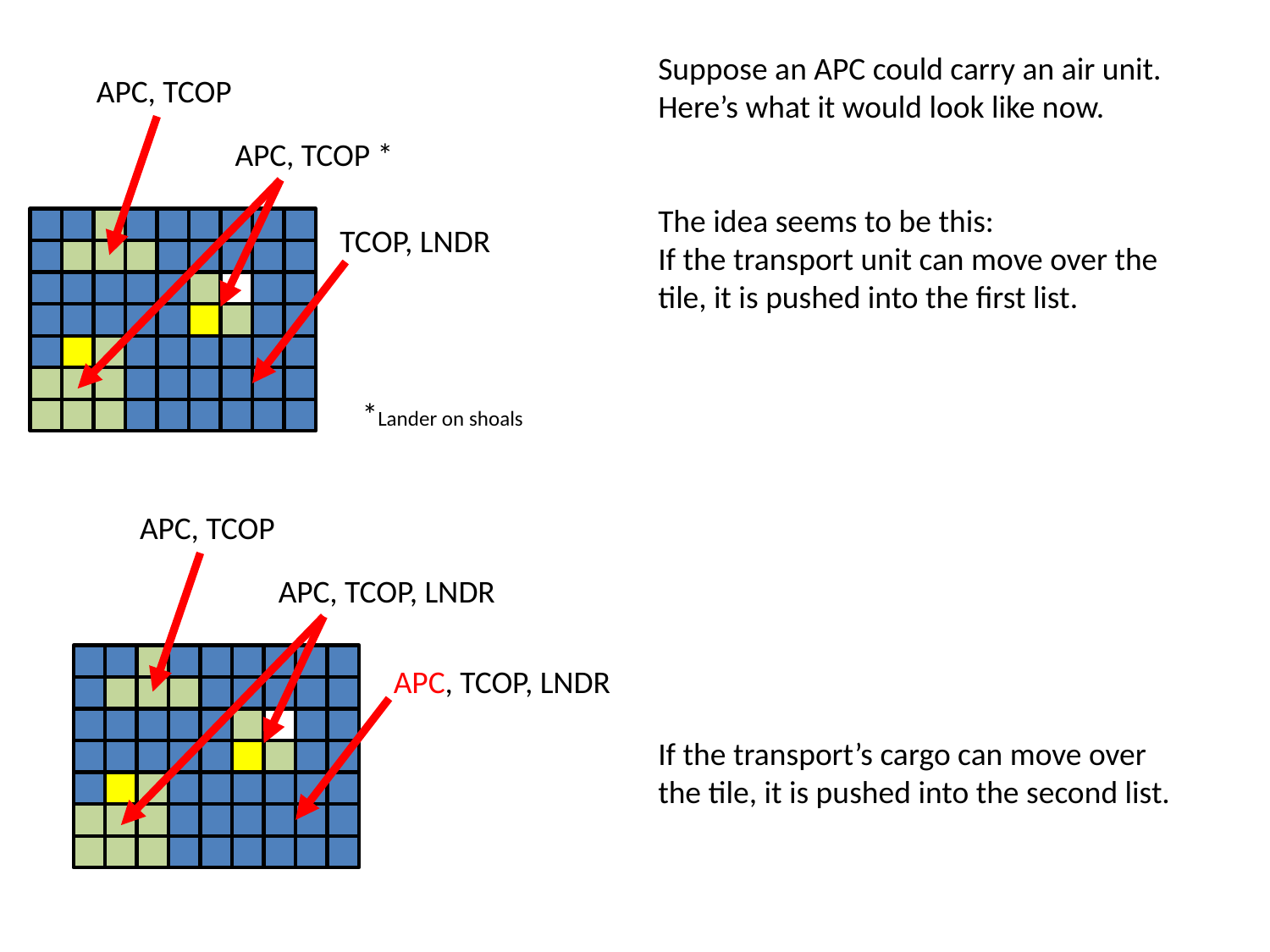

Suppose an APC could carry an air unit. Here’s what it would look like now.

The idea seems to be this:
If the transport unit can move over the tile, it is pushed into the first list.

If the transport’s cargo can move over the tile, it is pushed into the second list.
APC, TCOP
APC, TCOP *

TCOP, LNDR
*Lander on shoals
APC, TCOP
APC, TCOP, LNDR

APC, TCOP, LNDR